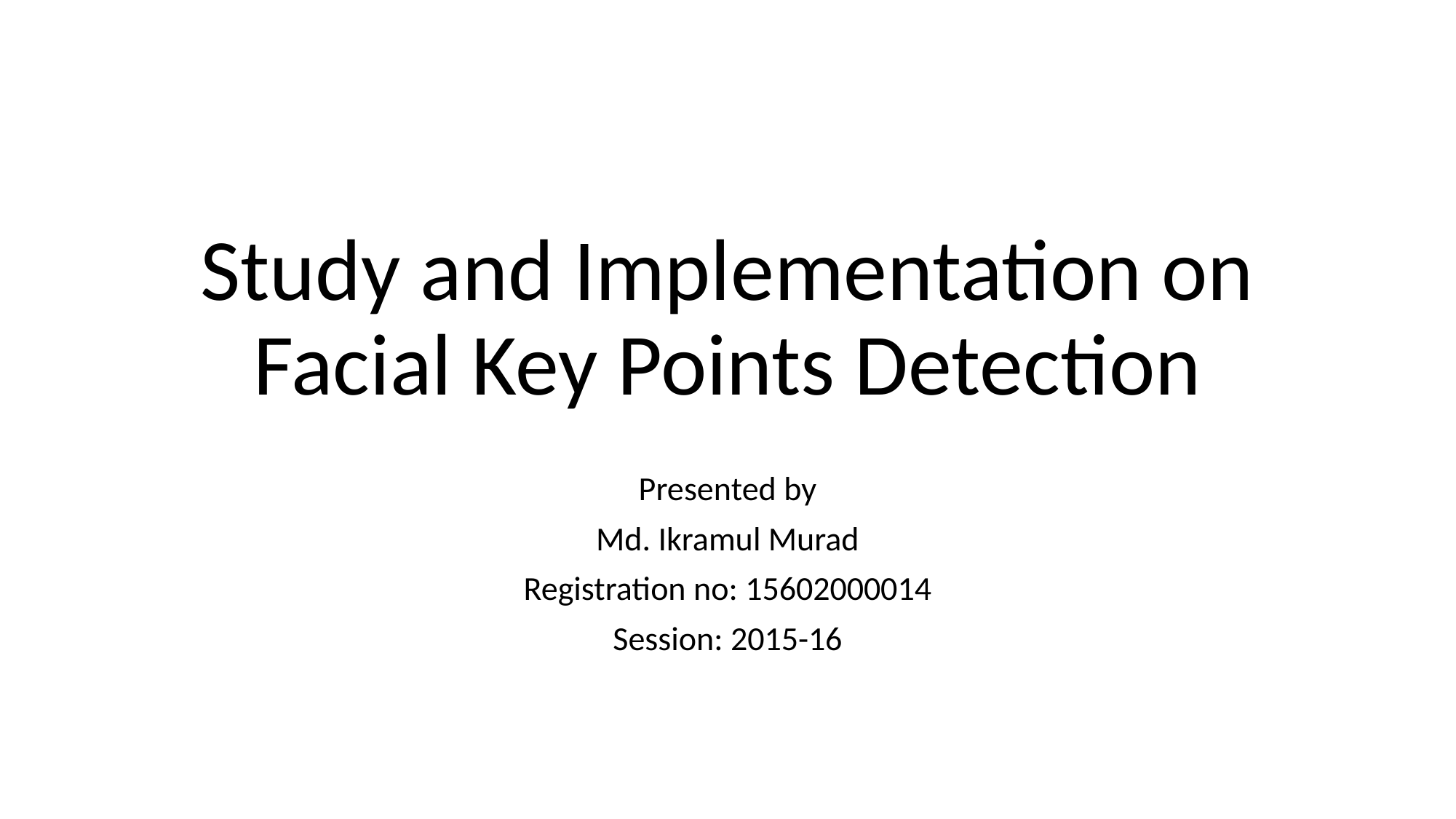

# Study and Implementation on Facial Key Points Detection
Presented by
Md. Ikramul Murad
Registration no: 15602000014
Session: 2015-16